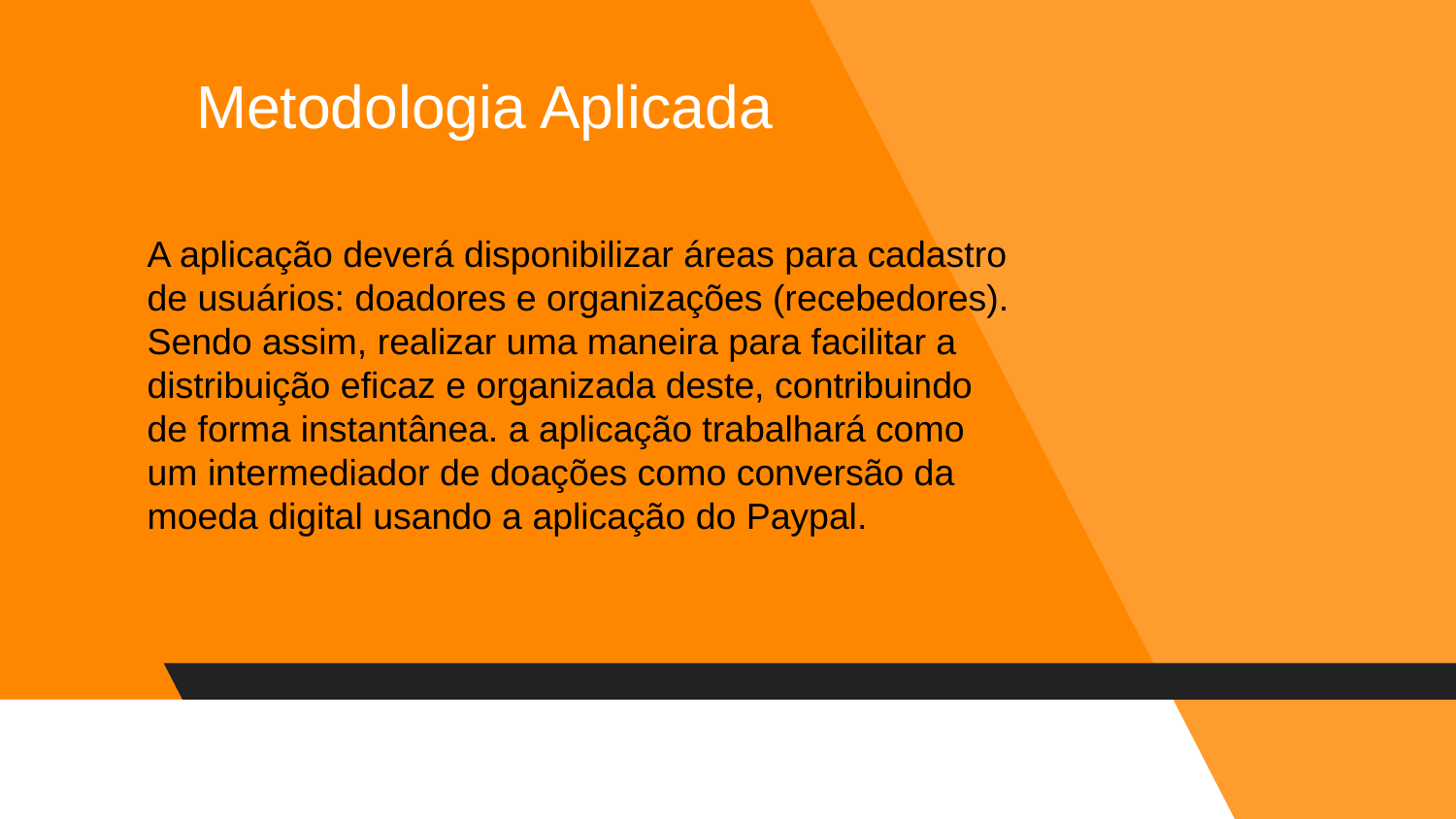

Metodologia Aplicada
A aplicação deverá disponibilizar áreas para cadastro de usuários: doadores e organizações (recebedores). Sendo assim, realizar uma maneira para facilitar a distribuição eficaz e organizada deste, contribuindo de forma instantânea. a aplicação trabalhará como um intermediador de doações como conversão da moeda digital usando a aplicação do Paypal.